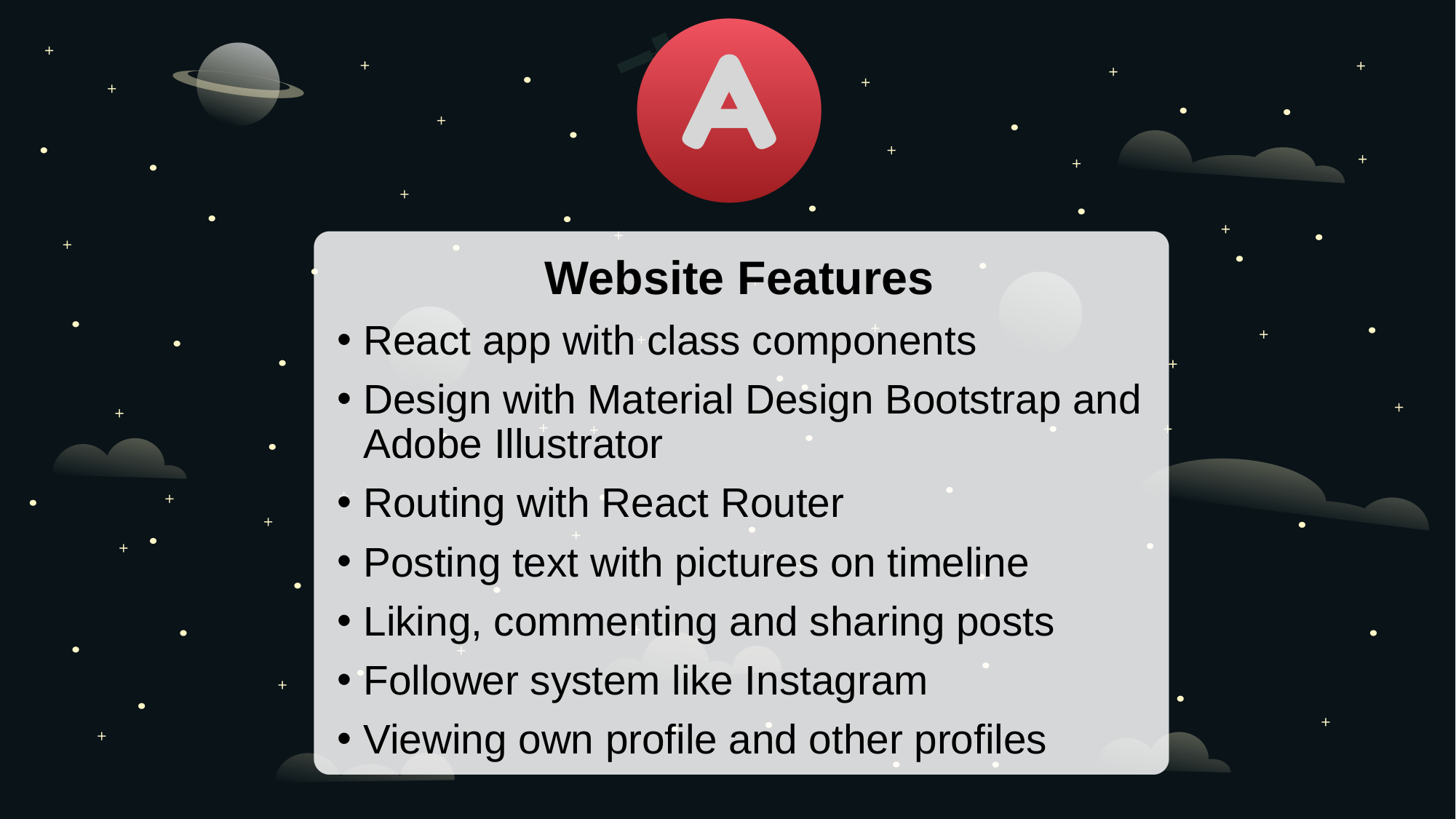

Website Features
React app with class components
Design with Material Design Bootstrap and Adobe Illustrator
Routing with React Router
Posting text with pictures on timeline
Liking, commenting and sharing posts
Follower system like Instagram
Viewing own profile and other profiles